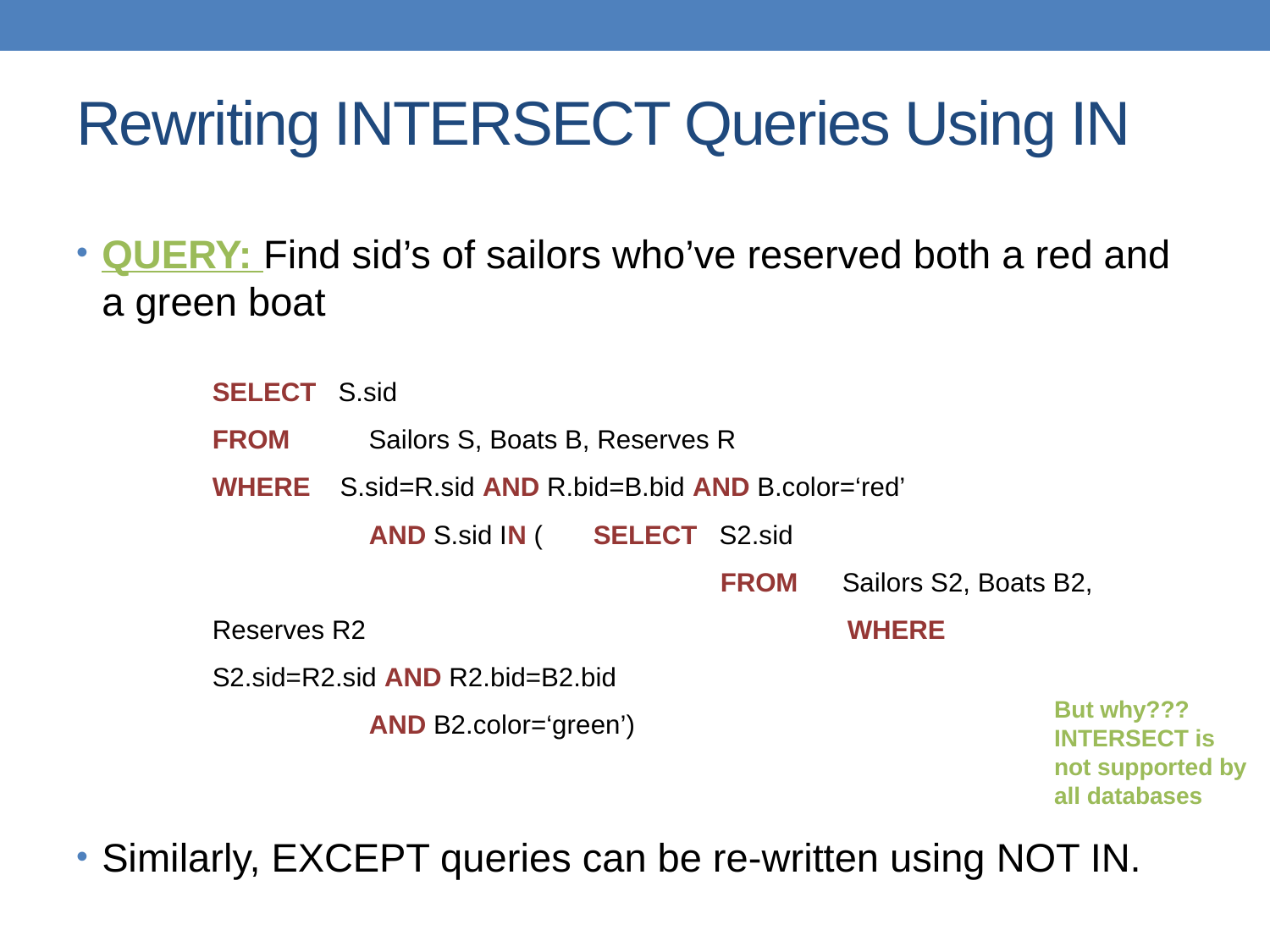

# Rewriting INTERSECT Queries Using IN
QUERY: Find sid’s of sailors who’ve reserved both a red and a green boat

Similarly, EXCEPT queries can be re-written using NOT IN.
SELECT   S.sid
FROM 	    Sailors S, Boats B, Reserves R
WHERE    S.sid=R.sid AND R.bid=B.bid AND B.color=‘red’
	    AND S.sid IN (	SELECT   S2.sid
				FROM      Sailors S2, Boats B2, Reserves R2 				WHERE   S2.sid=R2.sid AND R2.bid=B2.bid 					    AND B2.color=‘green’)
But why???
INTERSECT is not supported by all databases